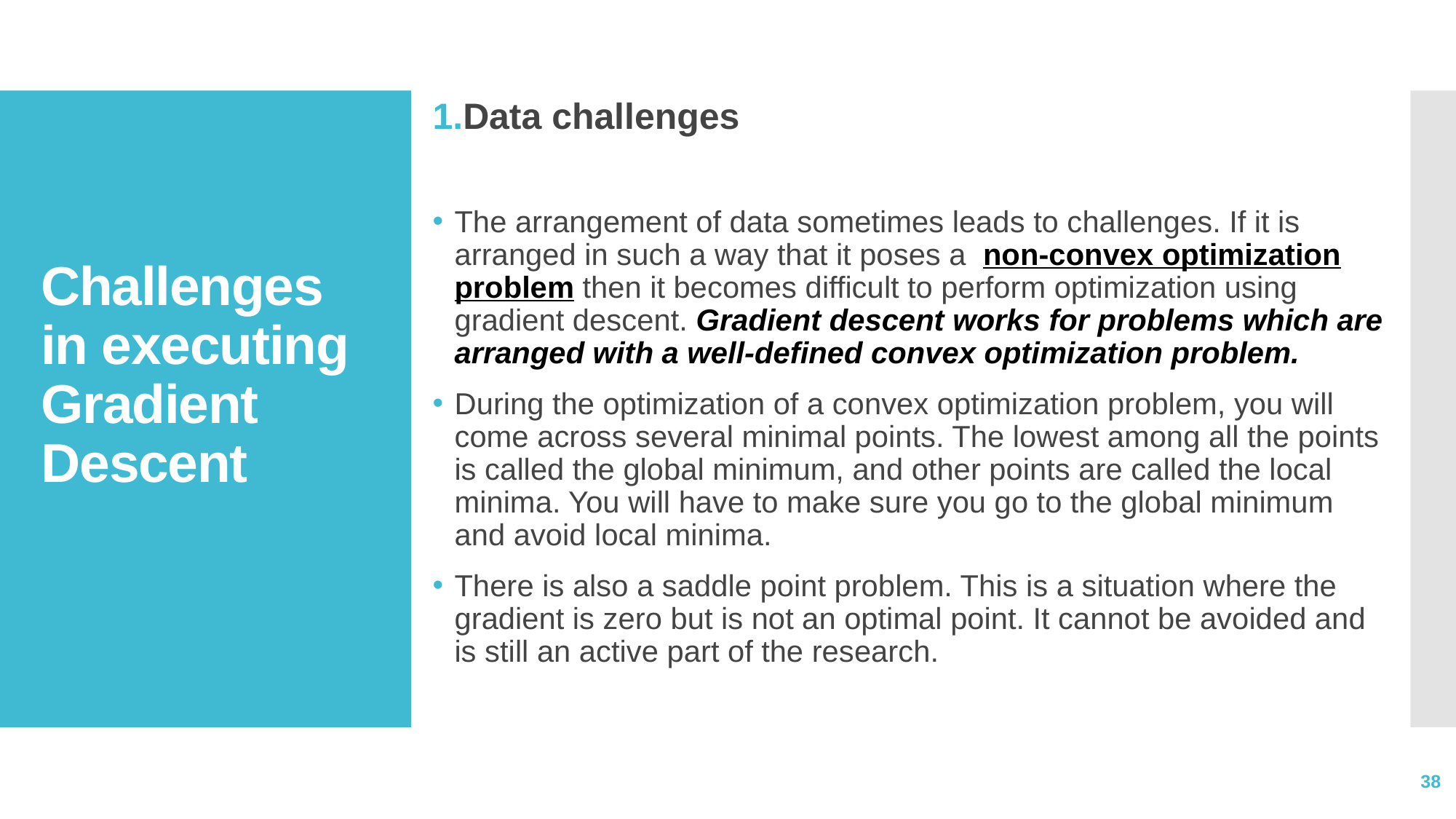

Data challenges

The arrangement of data sometimes leads to challenges. If it is arranged in such a way that it poses a  non-convex optimization problem then it becomes difficult to perform optimization using gradient descent. Gradient descent works for problems which are arranged with a well-defined convex optimization problem.
During the optimization of a convex optimization problem, you will come across several minimal points. The lowest among all the points is called the global minimum, and other points are called the local minima. You will have to make sure you go to the global minimum and avoid local minima.
There is also a saddle point problem. This is a situation where the gradient is zero but is not an optimal point. It cannot be avoided and is still an active part of the research.

# Challenges in executing Gradient Descent
38